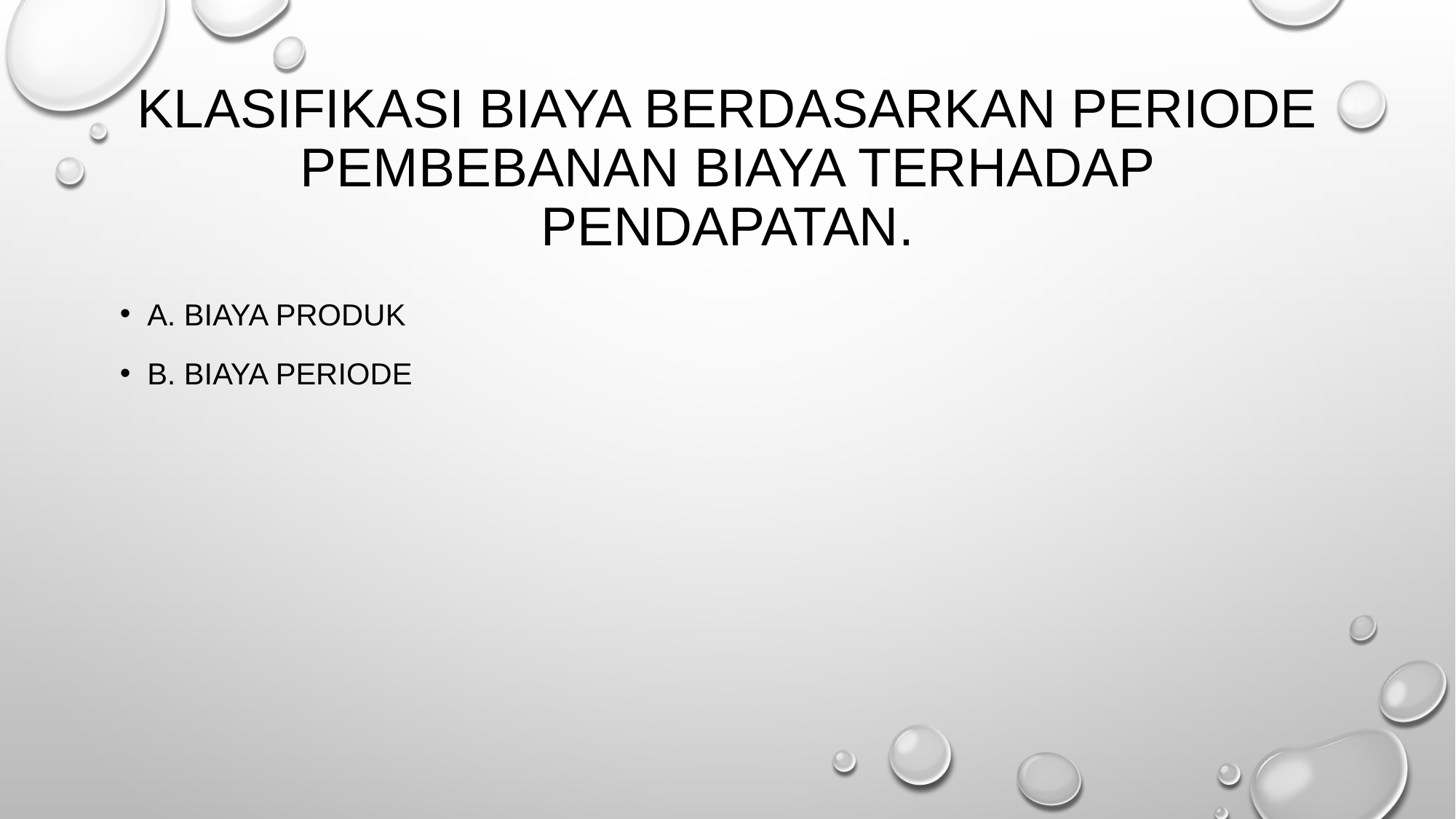

# Klasifikasi biaya berdasarkan periode pembebanan biaya terhadap pendapatan.
a. Biaya produk
b. Biaya periode